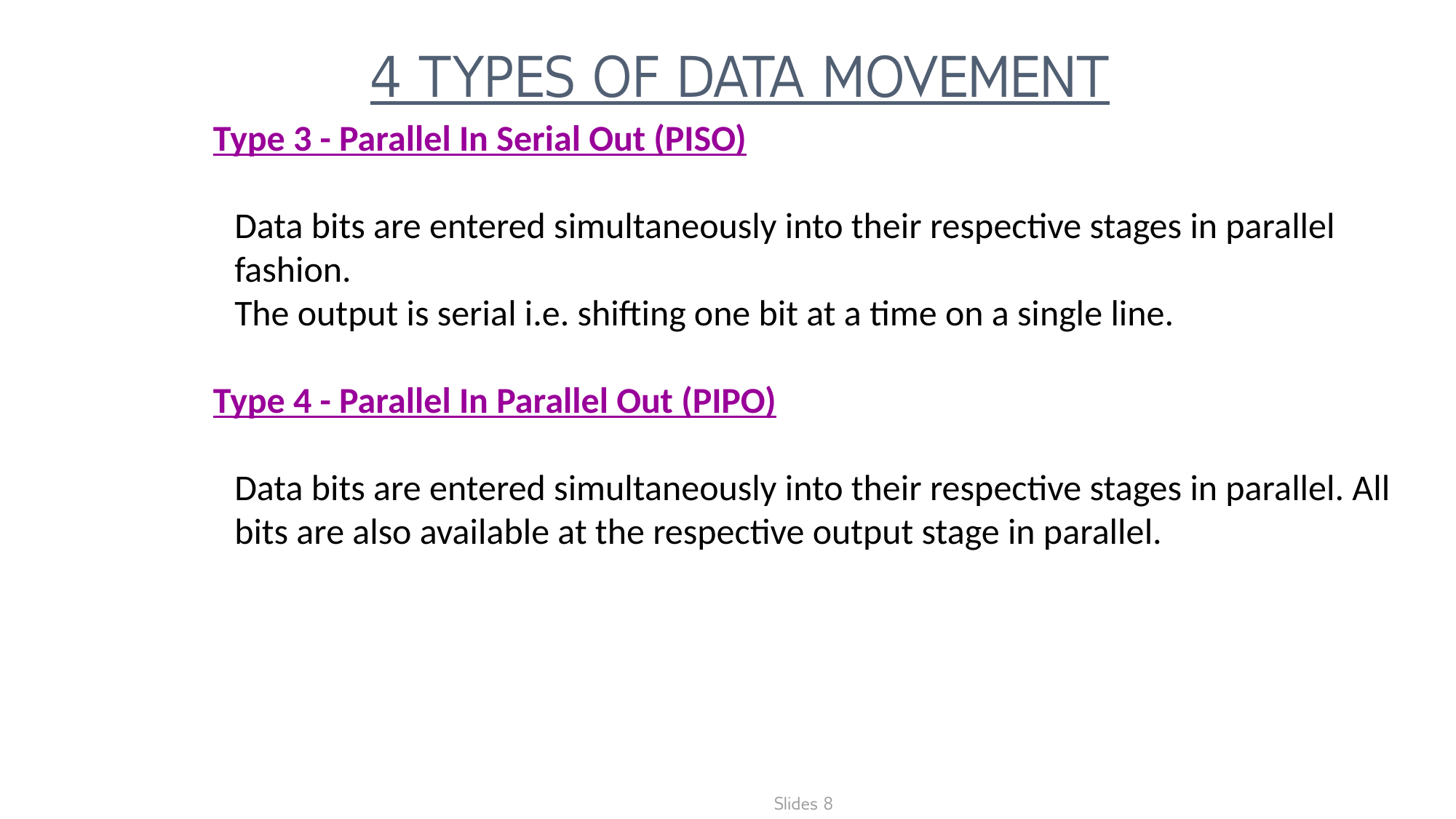

4 TYPES OF DATA MOVEMENT
Type 3 - Parallel In Serial Out (PISO)

Data bits are entered simultaneously into their respective stages in parallel fashion.
The output is serial i.e. shifting one bit at a time on a single line.

Type 4 - Parallel In Parallel Out (PIPO)

Data bits are entered simultaneously into their respective stages in parallel. All bits are also available at the respective output stage in parallel.
Slides 8